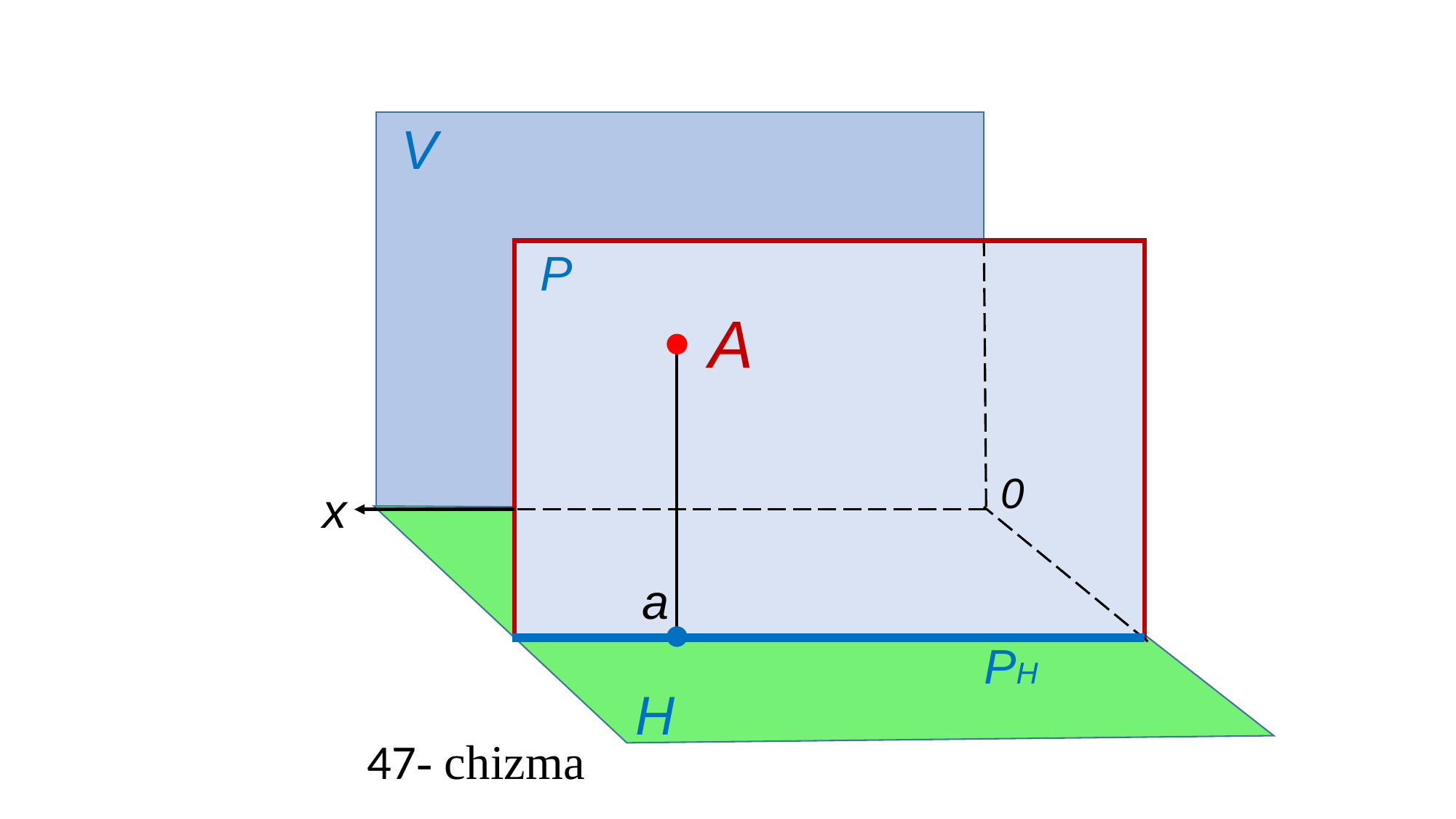

V

P

A

0
x

a

PH
H
 47- chizma